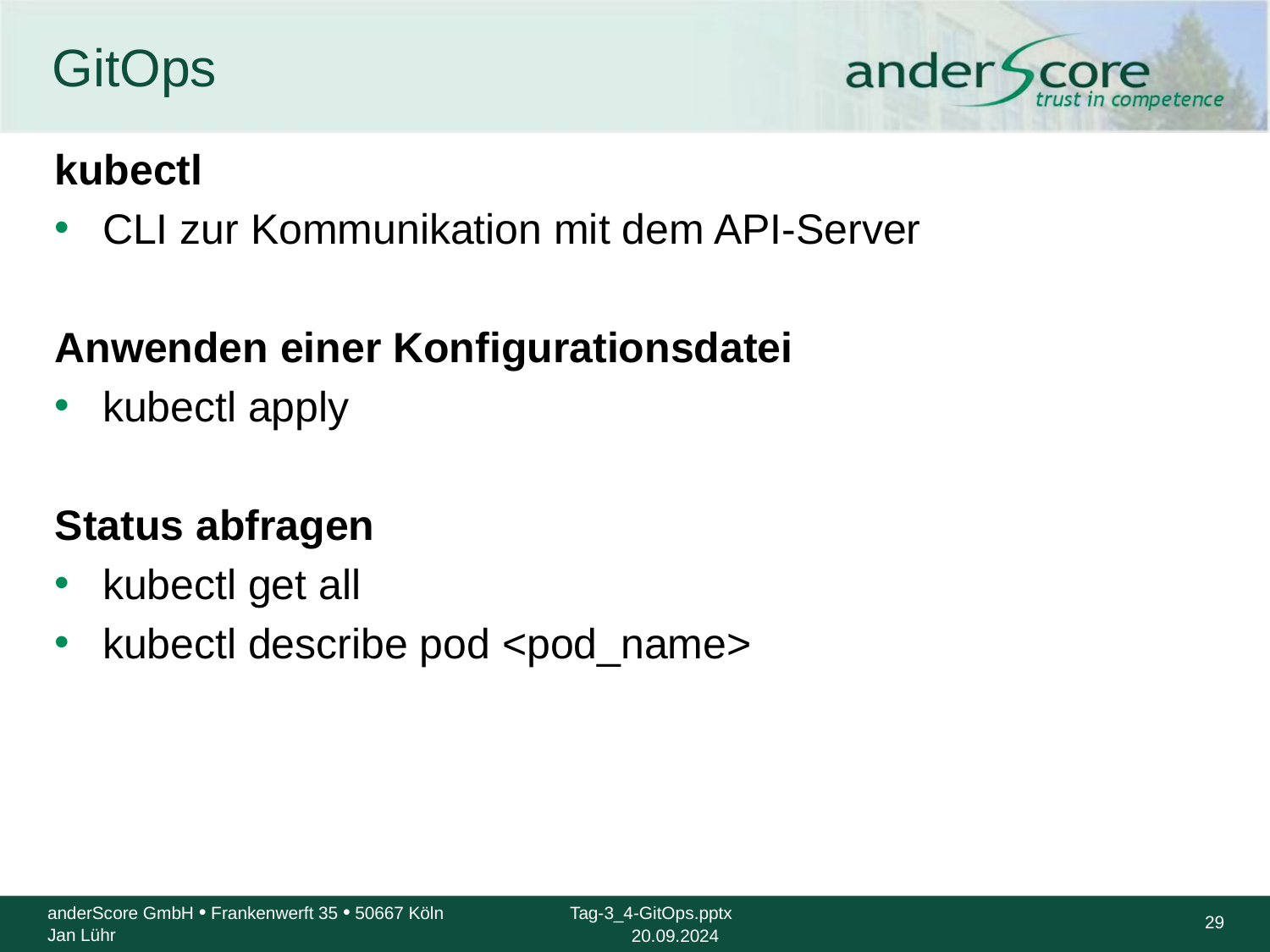

# GitOps
kubectl
CLI zur Kommunikation mit dem API-Server

Anwenden einer Konfigurationsdatei
kubectl apply

Status abfragen
kubectl get all
kubectl describe pod <pod_name>